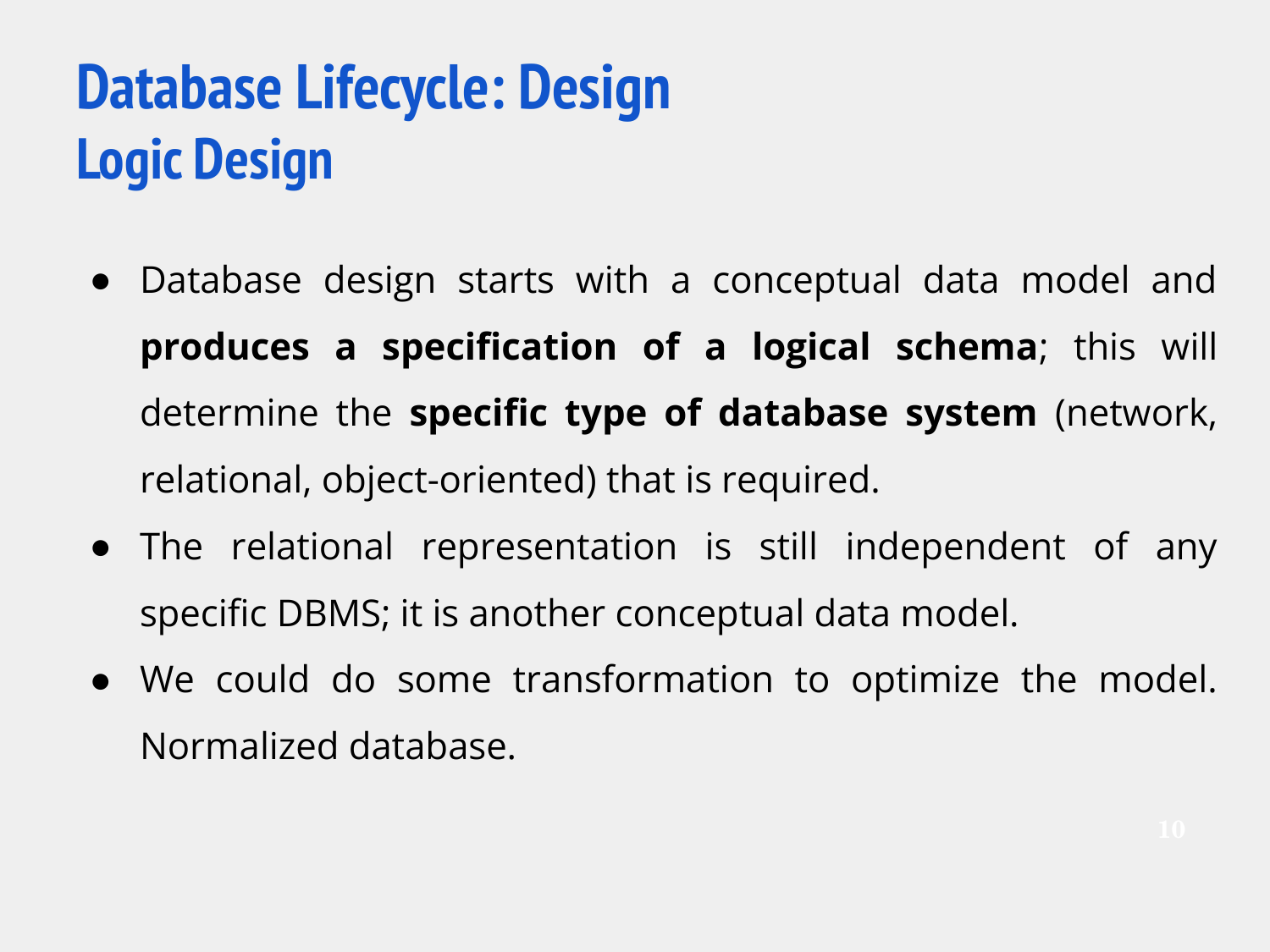

# Database Lifecycle: Design
Logic Design

Database design starts with a conceptual data model and produces a specification of a logical schema; this will determine the specific type of database system (network, relational, object-oriented) that is required.
The relational representation is still independent of any specific DBMS; it is another conceptual data model.
We could do some transformation to optimize the model. Normalized database.

10